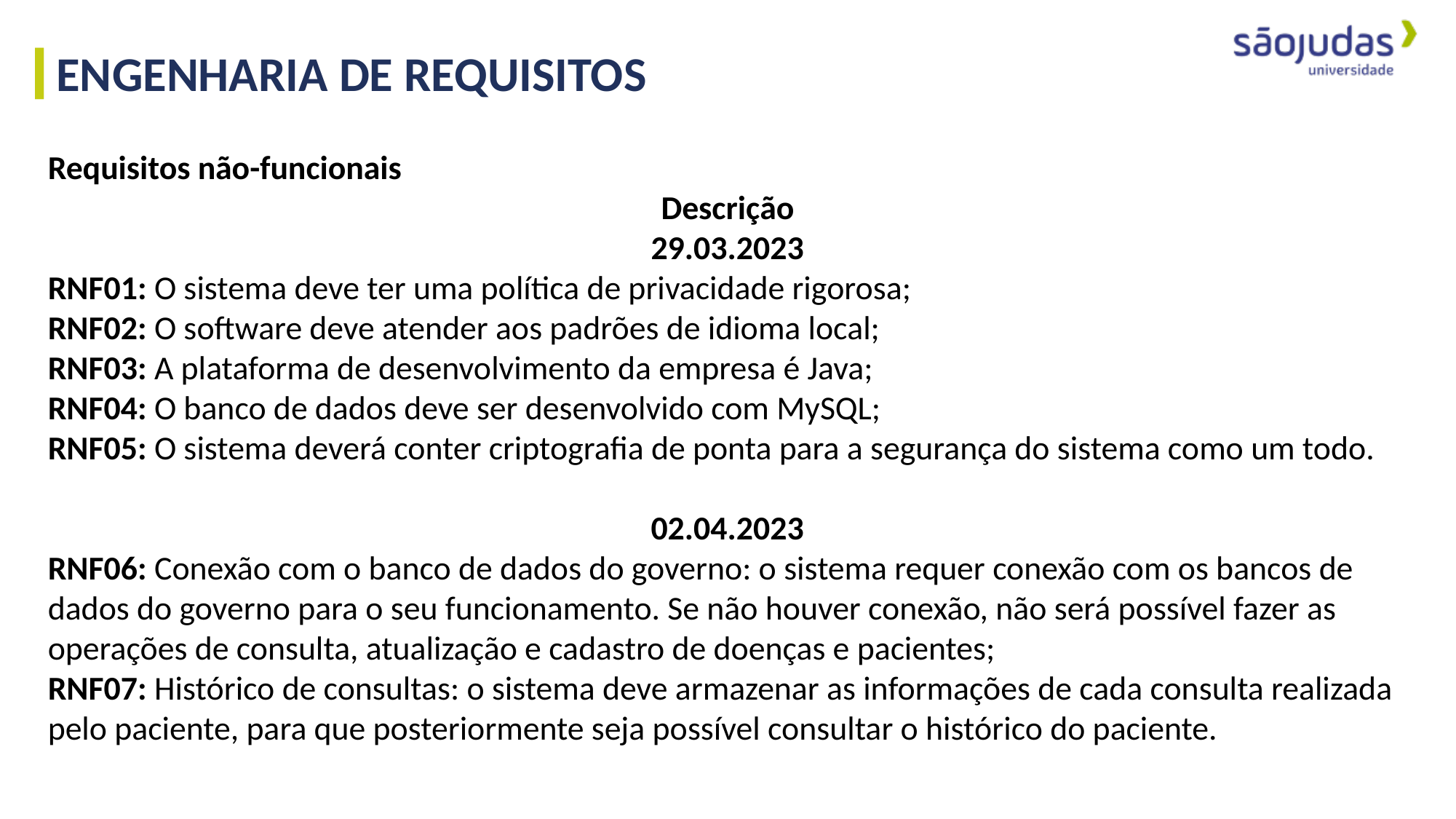

ENGENHARIA DE REQUISITOS

Requisitos não-funcionais
Descrição
29.03.2023
RNF01: O sistema deve ter uma política de privacidade rigorosa;
RNF02: O software deve atender aos padrões de idioma local;
RNF03: A plataforma de desenvolvimento da empresa é Java;
RNF04: O banco de dados deve ser desenvolvido com MySQL;
RNF05: O sistema deverá conter criptografia de ponta para a segurança do sistema como um todo.

02.04.2023
RNF06: Conexão com o banco de dados do governo: o sistema requer conexão com os bancos de dados do governo para o seu funcionamento. Se não houver conexão, não será possível fazer as operações de consulta, atualização e cadastro de doenças e pacientes;
RNF07: Histórico de consultas: o sistema deve armazenar as informações de cada consulta realizada pelo paciente, para que posteriormente seja possível consultar o histórico do paciente.